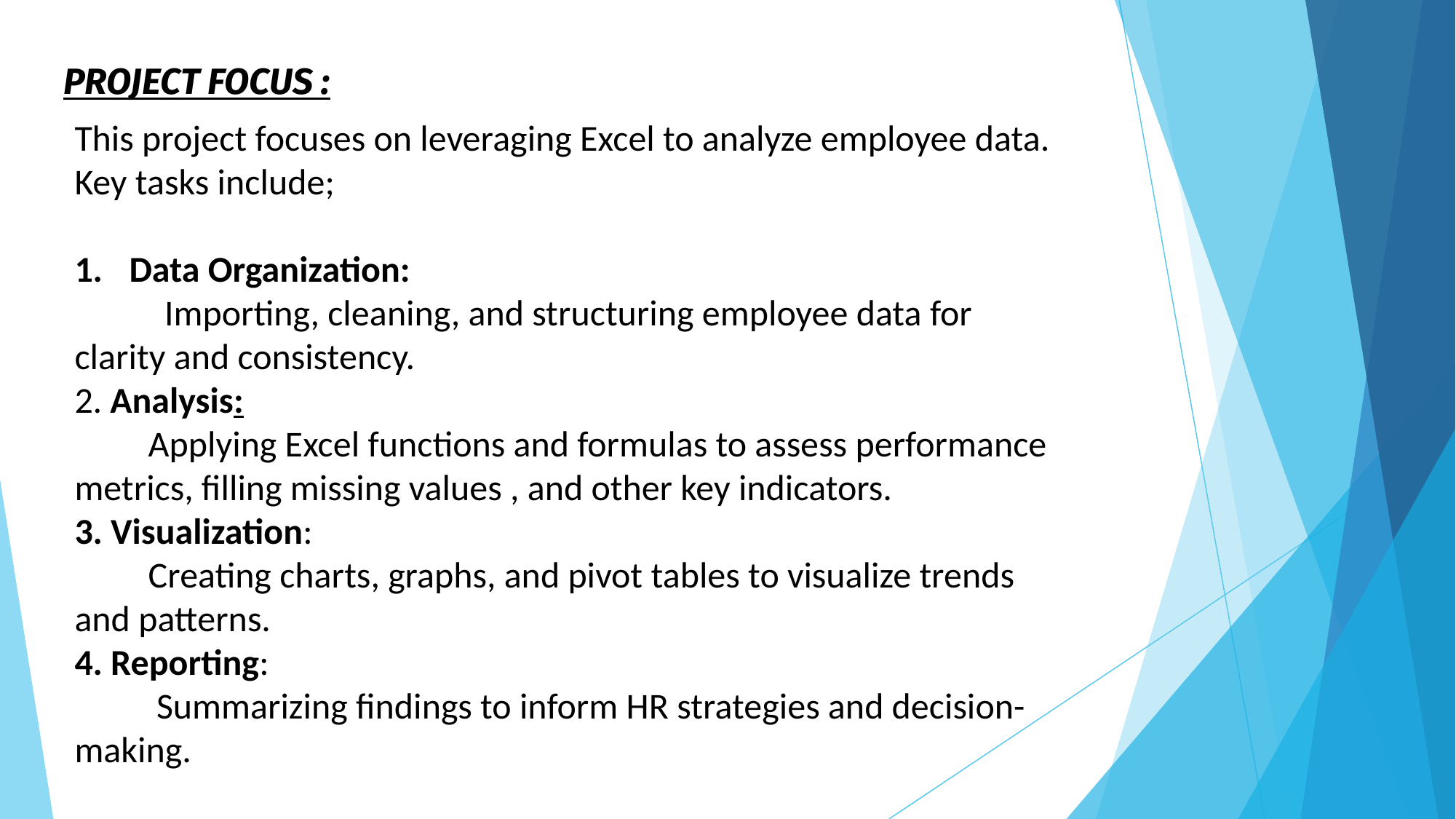

# PROJECT FOCUS :
This project focuses on leveraging Excel to analyze employee data. Key tasks include;

Data Organization:
           Importing, cleaning, and structuring employee data for clarity and consistency.
2. Analysis:
         Applying Excel functions and formulas to assess performance metrics, filling missing values , and other key indicators.
3. Visualization:
         Creating charts, graphs, and pivot tables to visualize trends and patterns.
4. Reporting:
          Summarizing findings to inform HR strategies and decision-making.